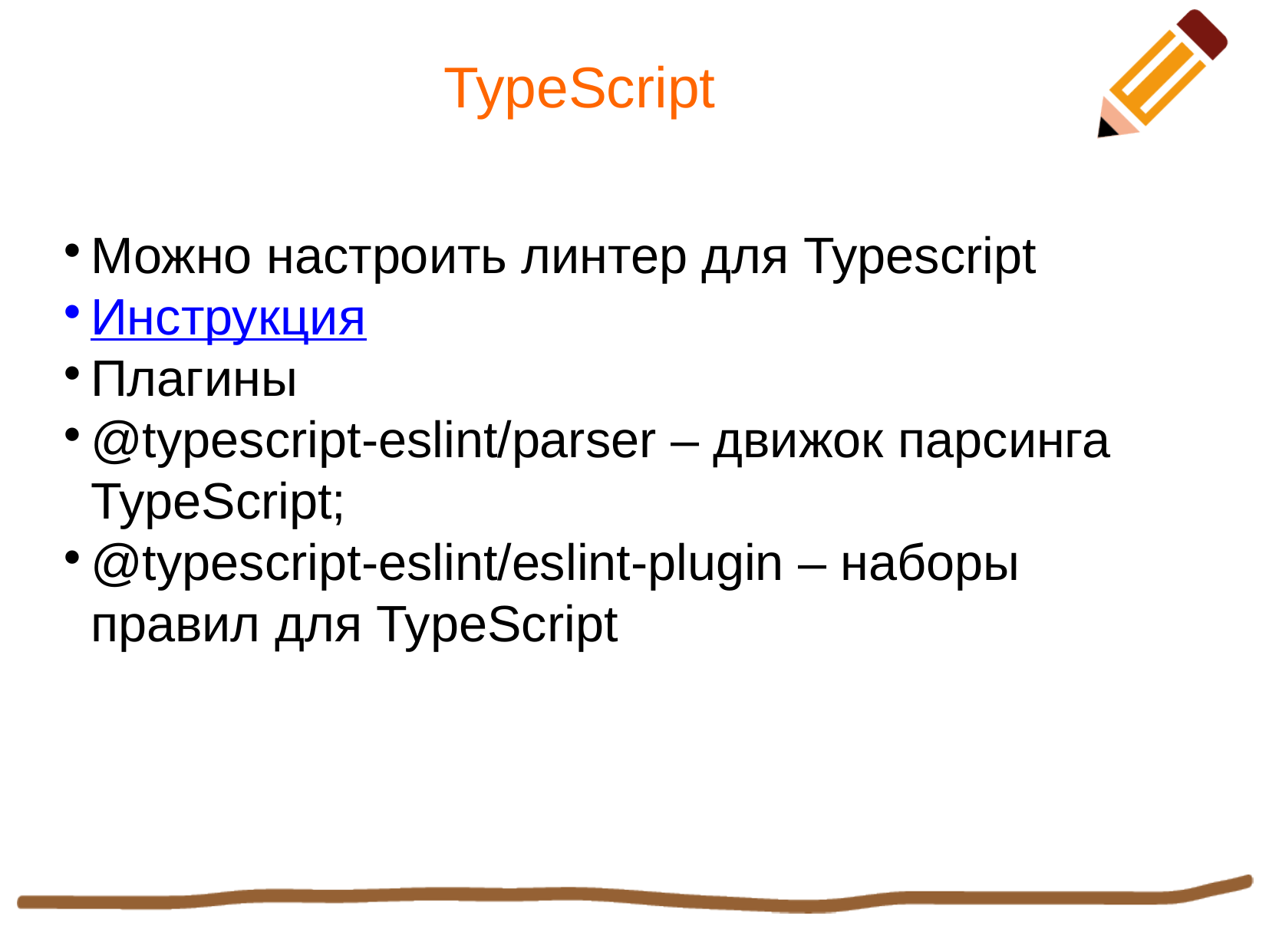

TypeScript
Можно настроить линтер для Typescript
Инструкция
Плагины
@typescript-eslint/parser – движок парсинга TypeScript;
@typescript-eslint/eslint-plugin – наборы правил для TypeScript